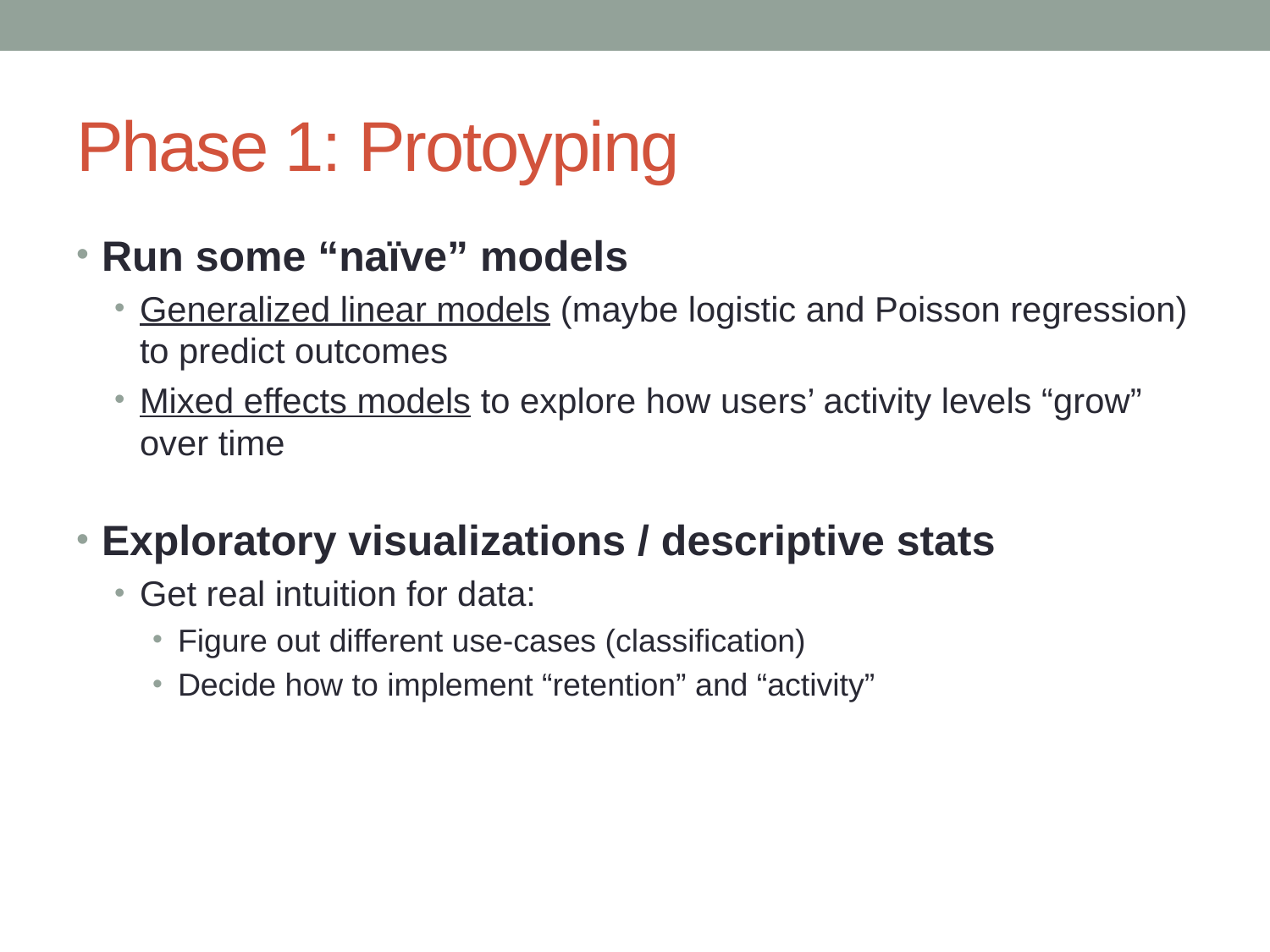

# Phase 1: Protoyping
Run some “naïve” models
Generalized linear models (maybe logistic and Poisson regression) to predict outcomes
Mixed effects models to explore how users’ activity levels “grow” over time
Exploratory visualizations / descriptive stats
Get real intuition for data:
Figure out different use-cases (classification)
Decide how to implement “retention” and “activity”